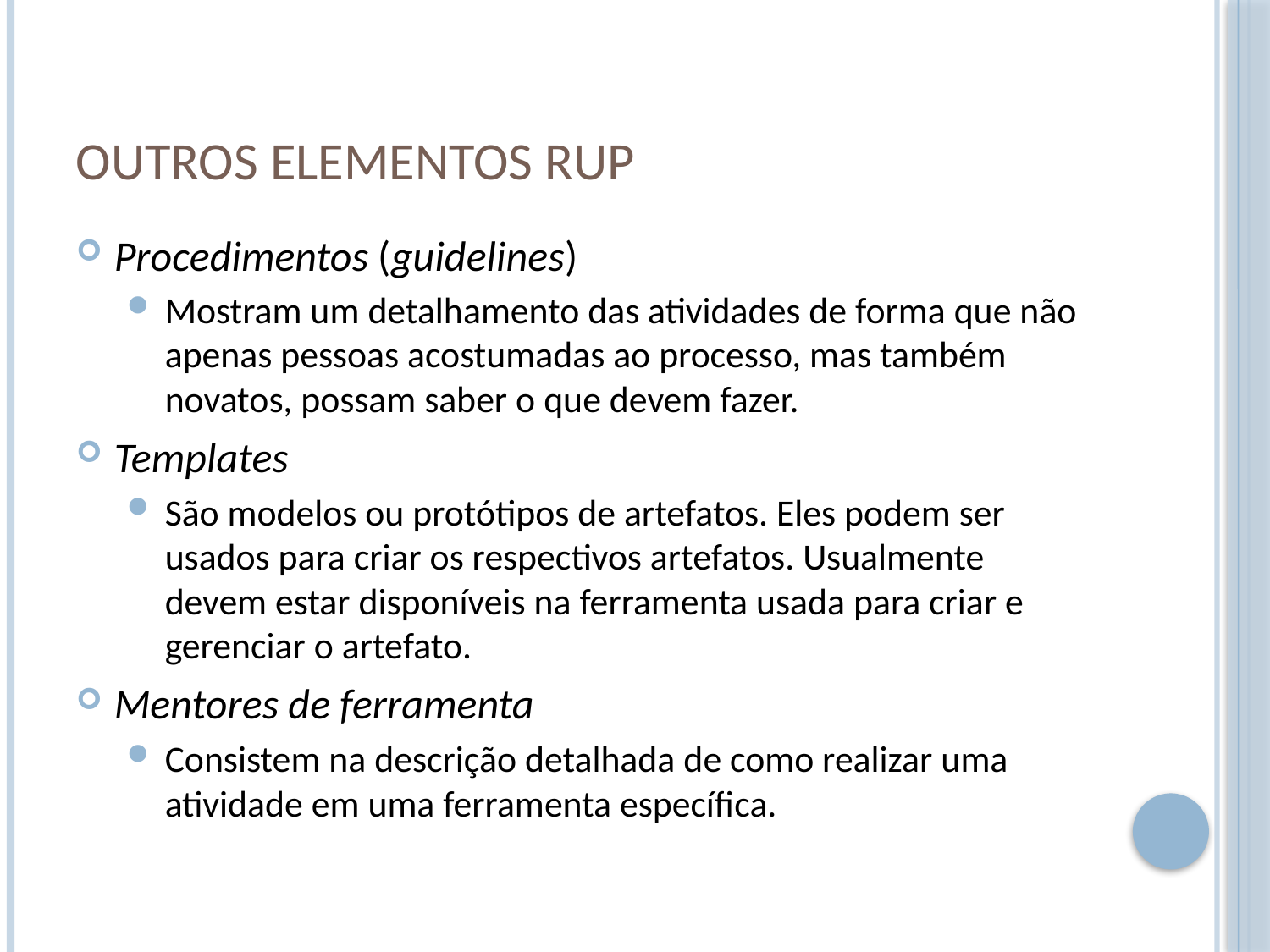

# Outros elementos RUP
Procedimentos (guidelines)
Mostram um detalhamento das atividades de forma que não apenas pessoas acostumadas ao processo, mas também novatos, possam saber o que devem fazer.
Templates
São modelos ou protótipos de artefatos. Eles podem ser usados para criar os respectivos artefatos. Usualmente devem estar disponíveis na ferramenta usada para criar e gerenciar o artefato.
Mentores de ferramenta
Consistem na descrição detalhada de como realizar uma atividade em uma ferramenta específica.